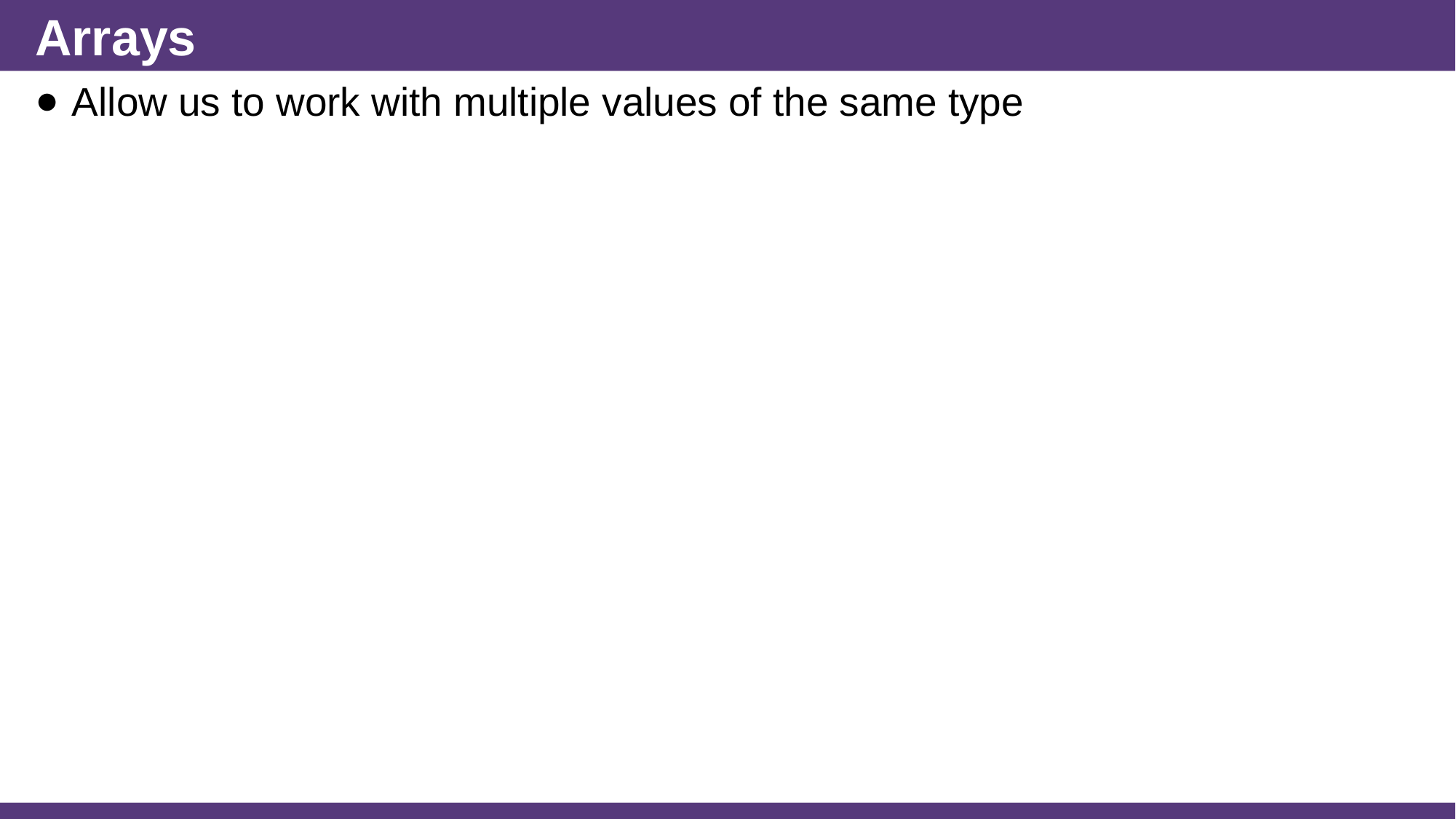

# Arrays
Allow us to work with multiple values of the same type